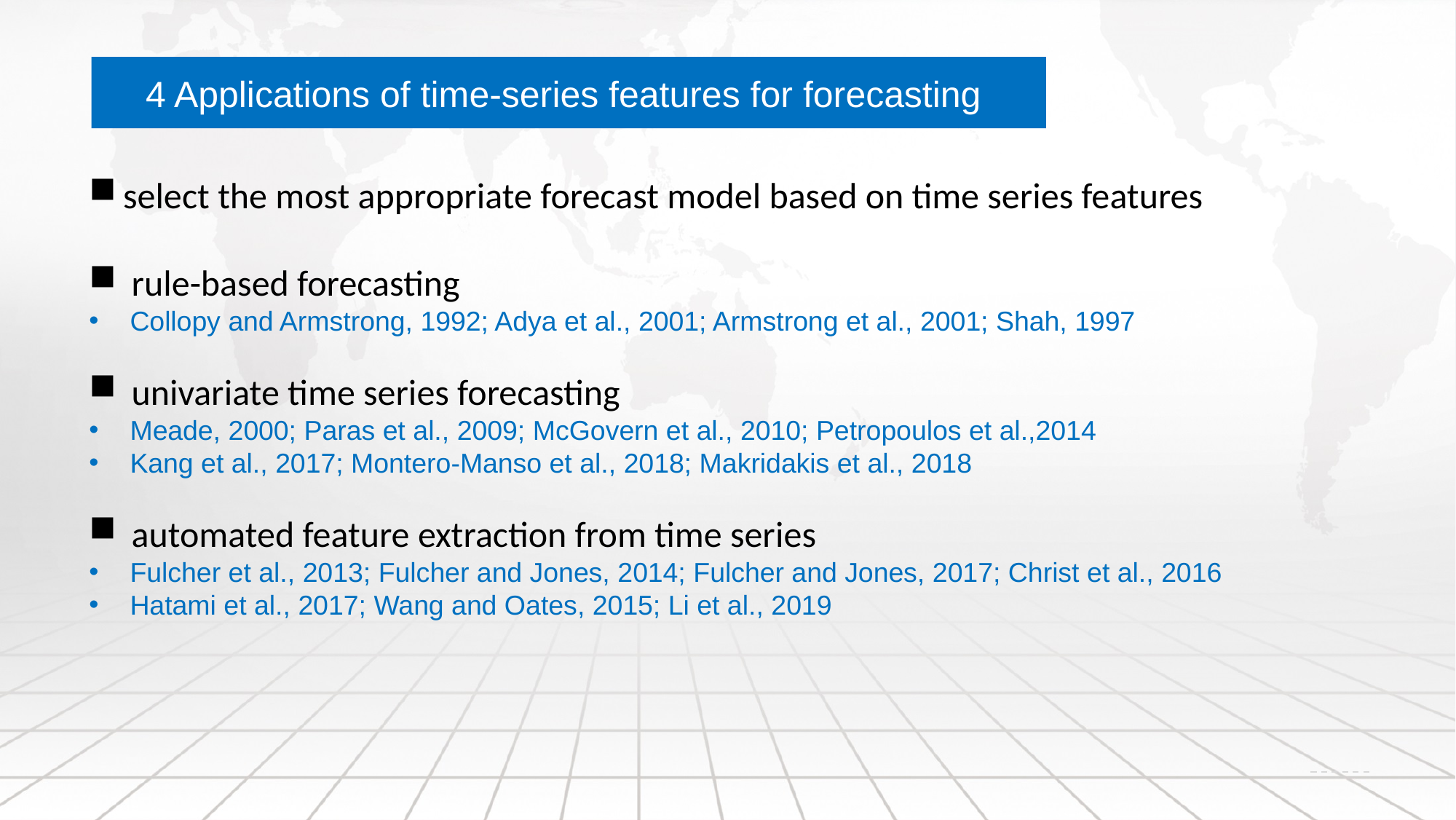

4 Applications of time-series features for forecasting
select the most appropriate forecast model based on time series features

 rule-based forecasting
Collopy and Armstrong, 1992; Adya et al., 2001; Armstrong et al., 2001; Shah, 1997

 univariate time series forecasting
Meade, 2000; Paras et al., 2009; McGovern et al., 2010; Petropoulos et al.,2014
Kang et al., 2017; Montero-Manso et al., 2018; Makridakis et al., 2018

 automated feature extraction from time series
Fulcher et al., 2013; Fulcher and Jones, 2014; Fulcher and Jones, 2017; Christ et al., 2016
Hatami et al., 2017; Wang and Oates, 2015; Li et al., 2019